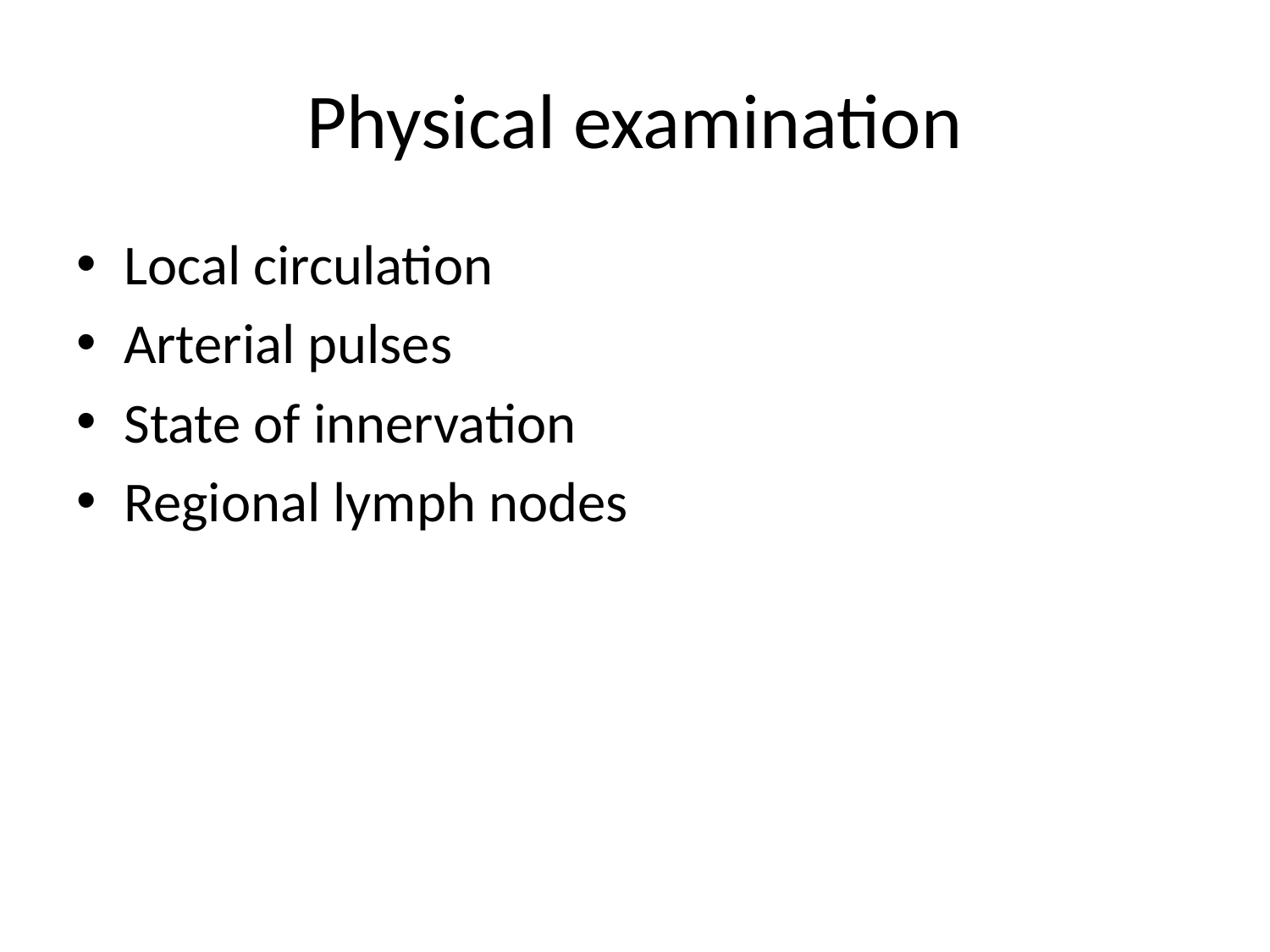

# Physical examination
Local circulation
Arterial pulses
State of innervation
Regional lymph nodes